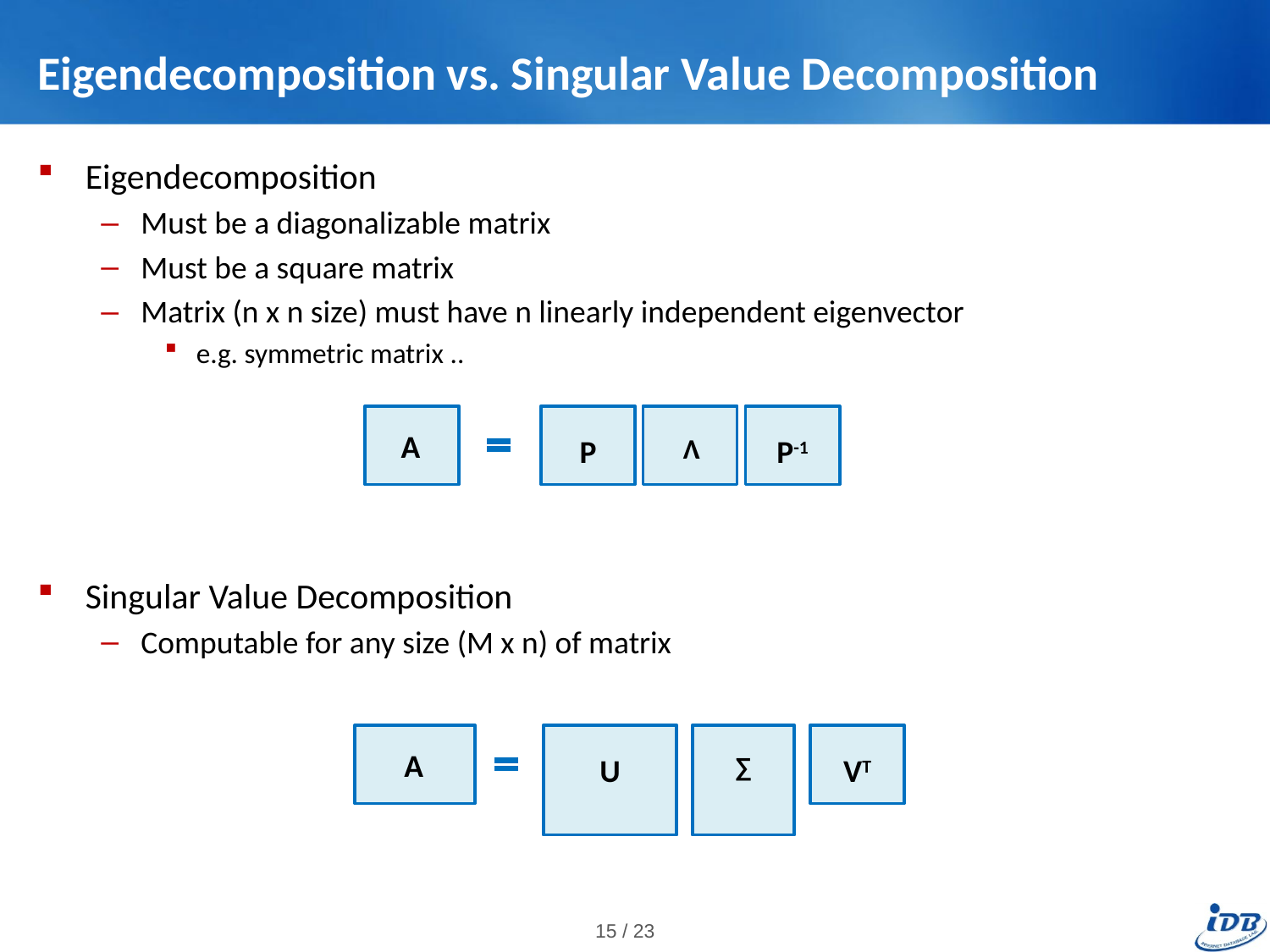

# Eigendecomposition vs. Singular Value Decomposition
Eigendecomposition
Must be a diagonalizable matrix
Must be a square matrix
Matrix (n x n size) must have n linearly independent eigenvector
e.g. symmetric matrix ..

Singular Value Decomposition
Computable for any size (M x n) of matrix

A
P
Ʌ
P-1

A
U
∑
VT